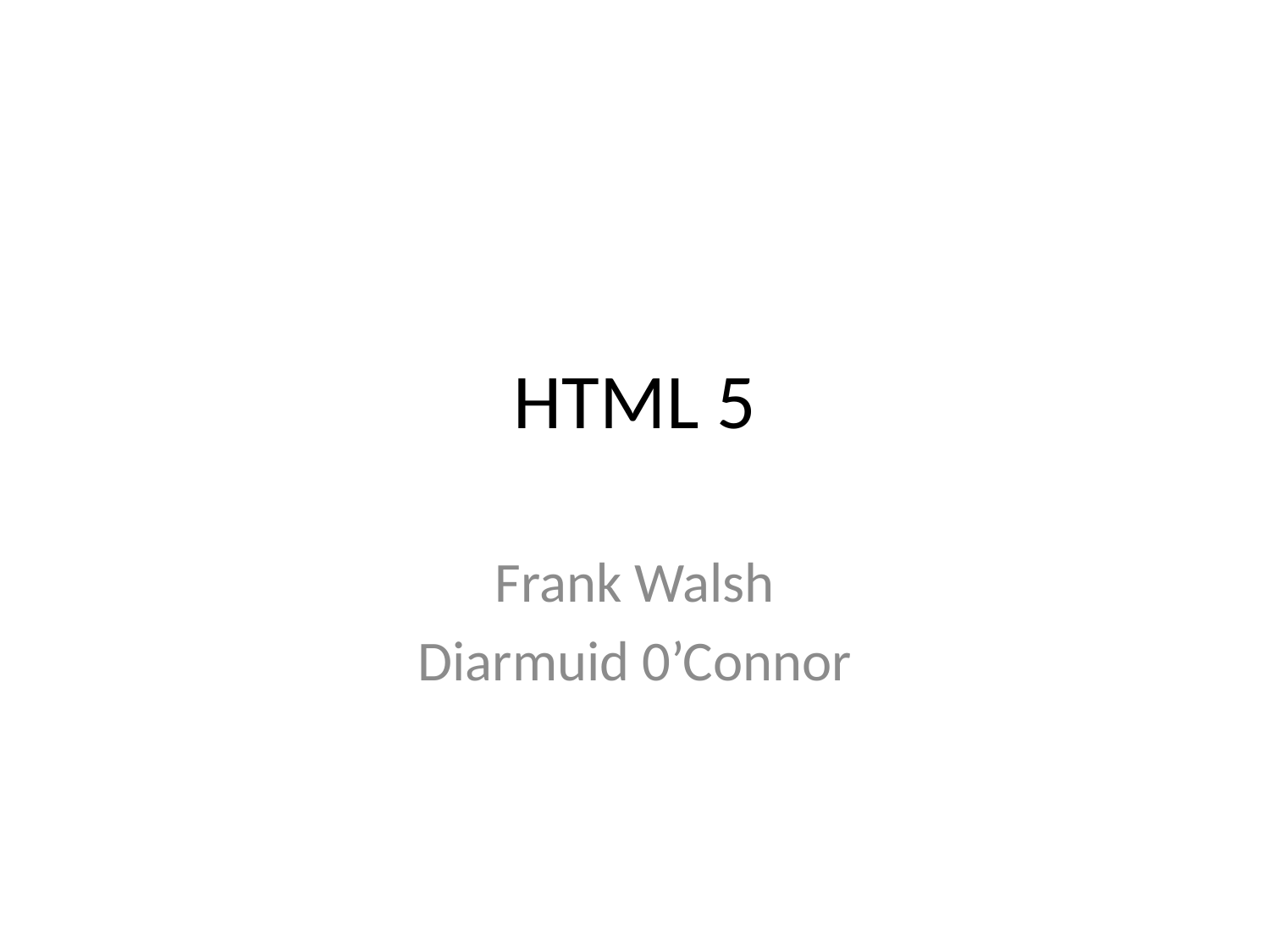

# HTML 5
Frank Walsh
Diarmuid 0’Connor